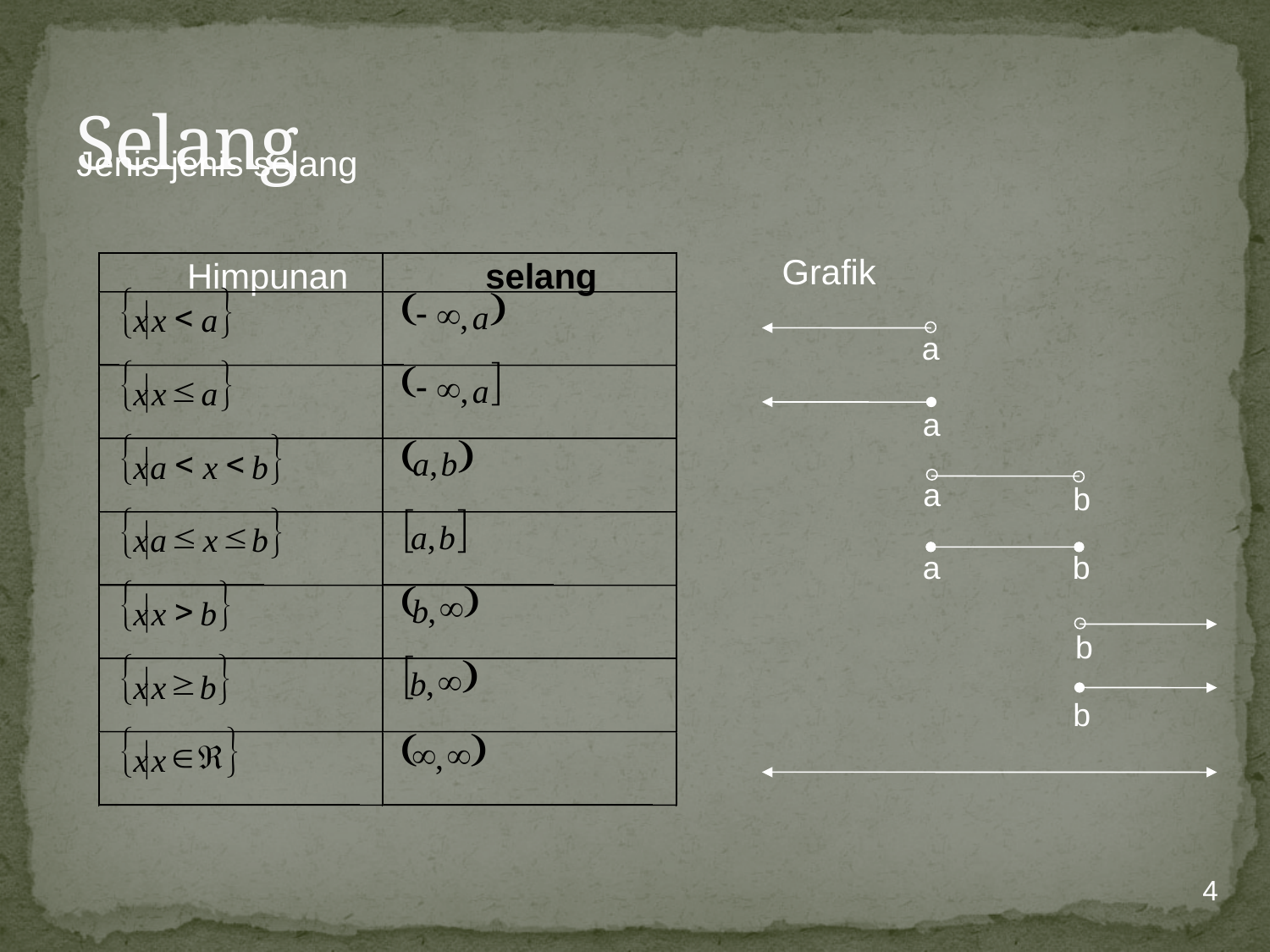

# Selang
Jenis-jenis selang
Grafik

Himpunan

selang

{
}
<
x
x
a

(
)
−
∞
,
a

a

{
}
≤
x
x
a

]
(
−
∞
,
a

a

{
}
<
<
x
a
x
b

(
)
a
,
b

a

b

{
}
≤
≤
x
a
x
b

[
]
a
,
b

a
b

{
}
>
x
x
b

(
)
∞
b
,

b

{
}
≥
x
x
b

[
)
∞
b
,

b
{
}
∈
ℜ
x
x

(
)
∞
∞
,

4